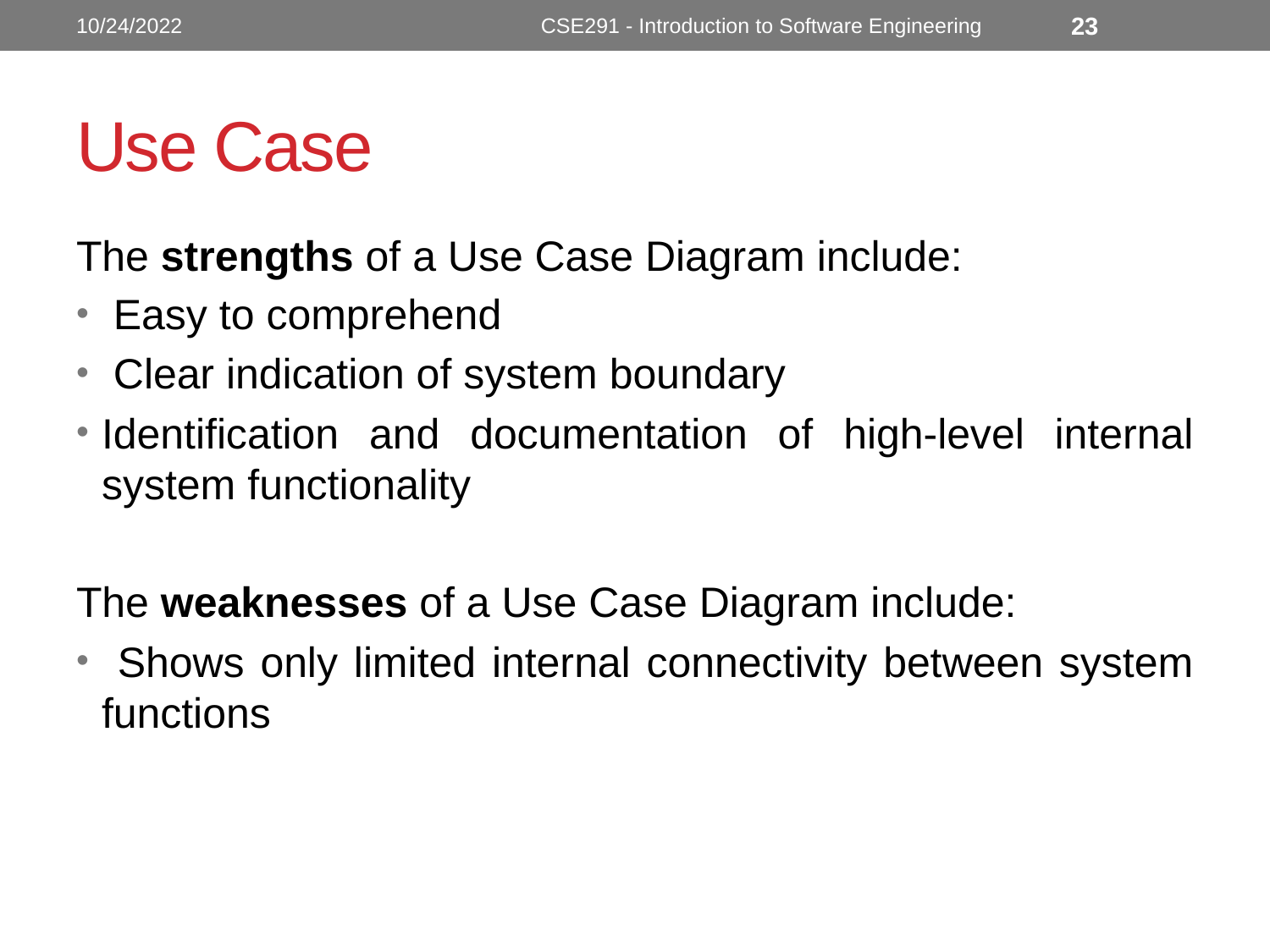

10/24/2022
CSE291 - Introduction to Software Engineering
23
# Use Case
The strengths of a Use Case Diagram include:
 Easy to comprehend
 Clear indication of system boundary
Identification and documentation of high-level internal system functionality

The weaknesses of a Use Case Diagram include:
 Shows only limited internal connectivity between system functions